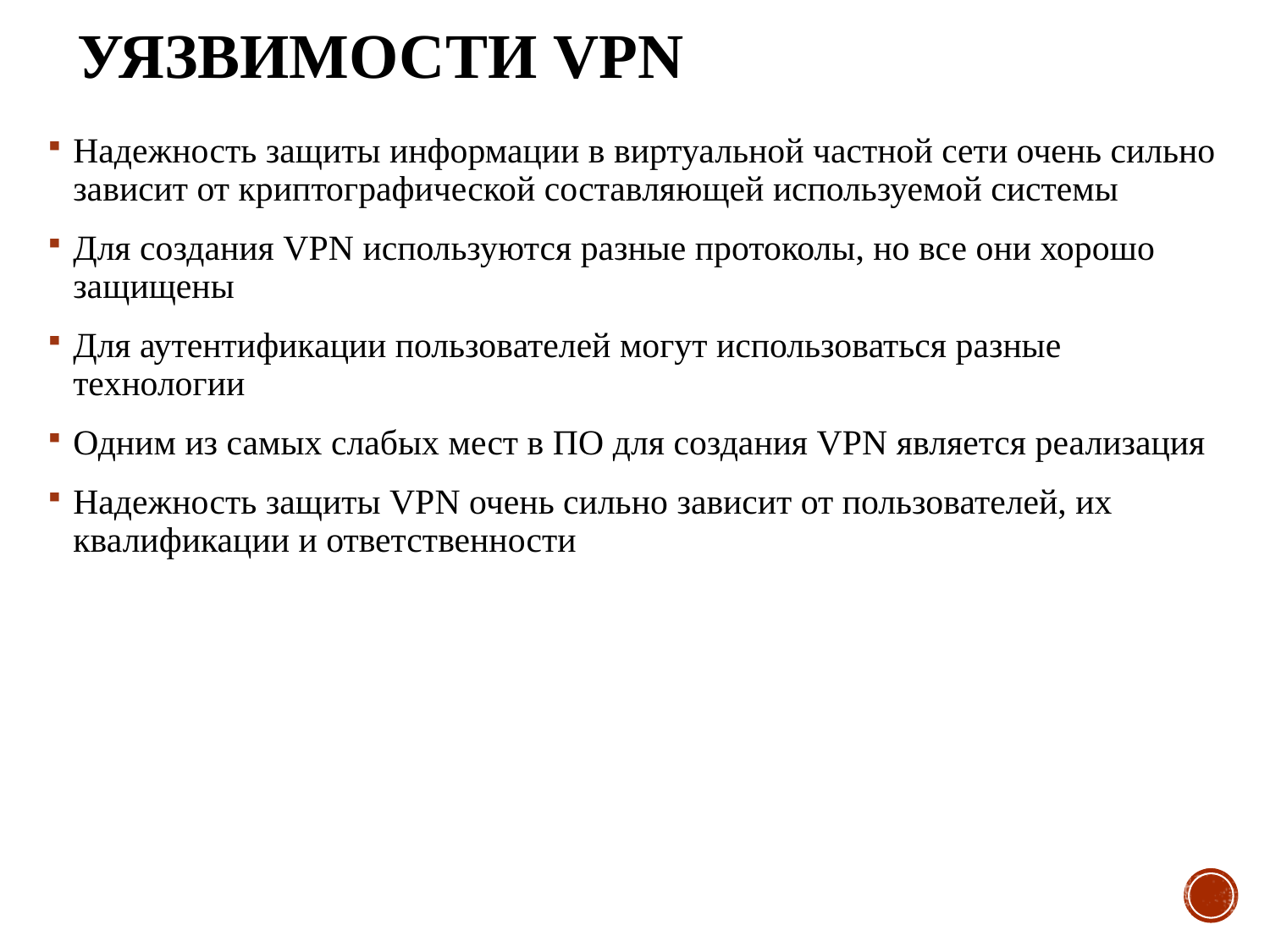

# Уязвимости VPN
Надежность защиты информации в виртуальной частной сети очень сильно зависит от криптографической составляющей используемой системы
Для создания VPN используются разные протоколы, но все они хорошо защищены
Для аутентификации пользователей могут использоваться разные технологии
Одним из самых слабых мест в ПО для создания VPN является реализация
Надежность защиты VPN очень сильно зависит от пользователей, их квалификации и ответственности